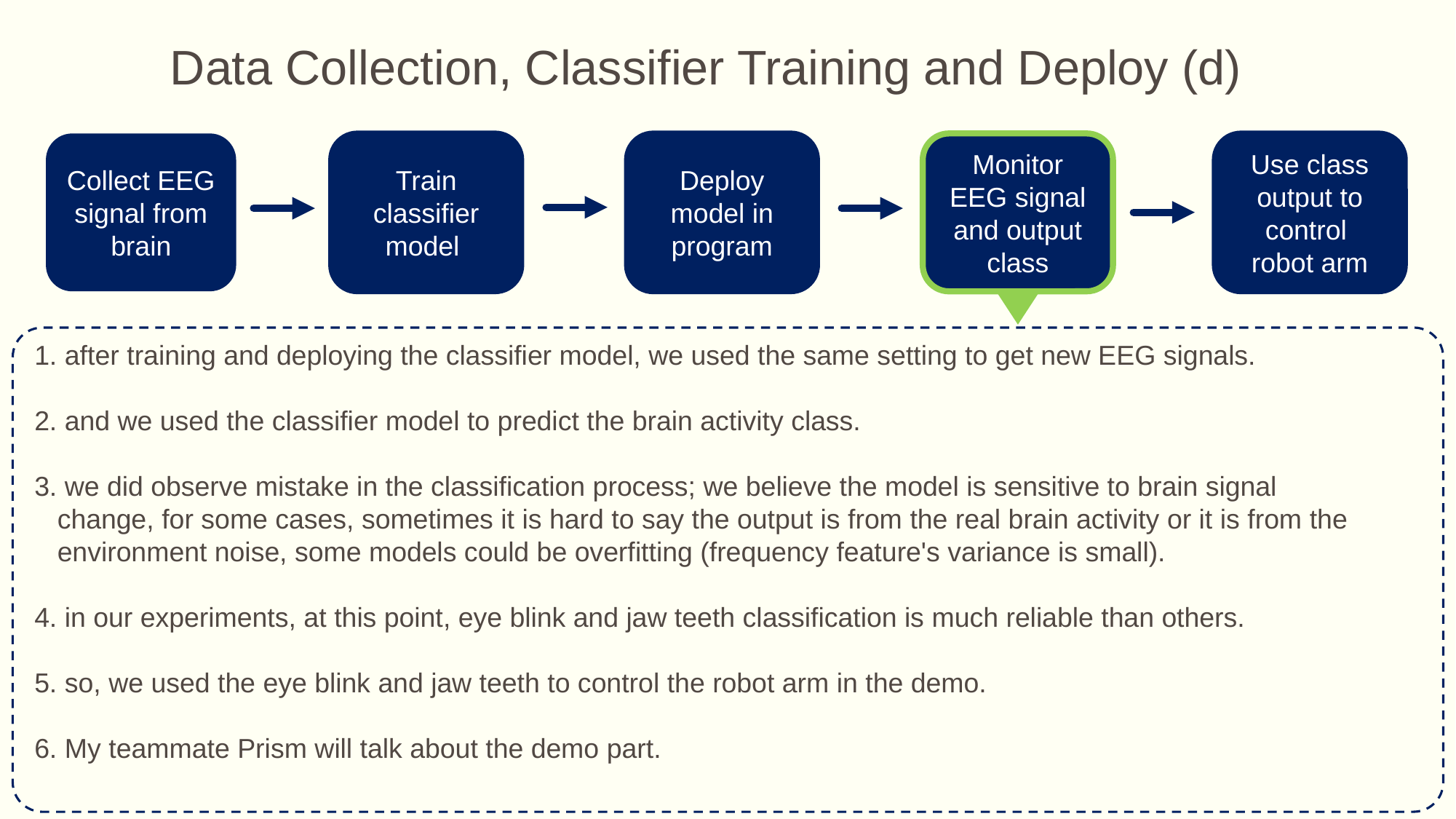

Data Collection, Classifier Training and Deploy (d)
Monitor EEG signal and output class
Use class output to control  robot arm
Collect EEG signal from brain
Train classifier model
Deploy model in program

1. after training and deploying the classifier model, we used the same setting to get new EEG signals.

2. and we used the classifier model to predict the brain activity class.

3. we did observe mistake in the classification process; we believe the model is sensitive to brain signal
   change, for some cases, sometimes it is hard to say the output is from the real brain activity or it is from the
   environment noise, some models could be overfitting (frequency feature's variance is small).

4. in our experiments, at this point, eye blink and jaw teeth classification is much reliable than others.

5. so, we used the eye blink and jaw teeth to control the robot arm in the demo.

6. My teammate Prism will talk about the demo part.